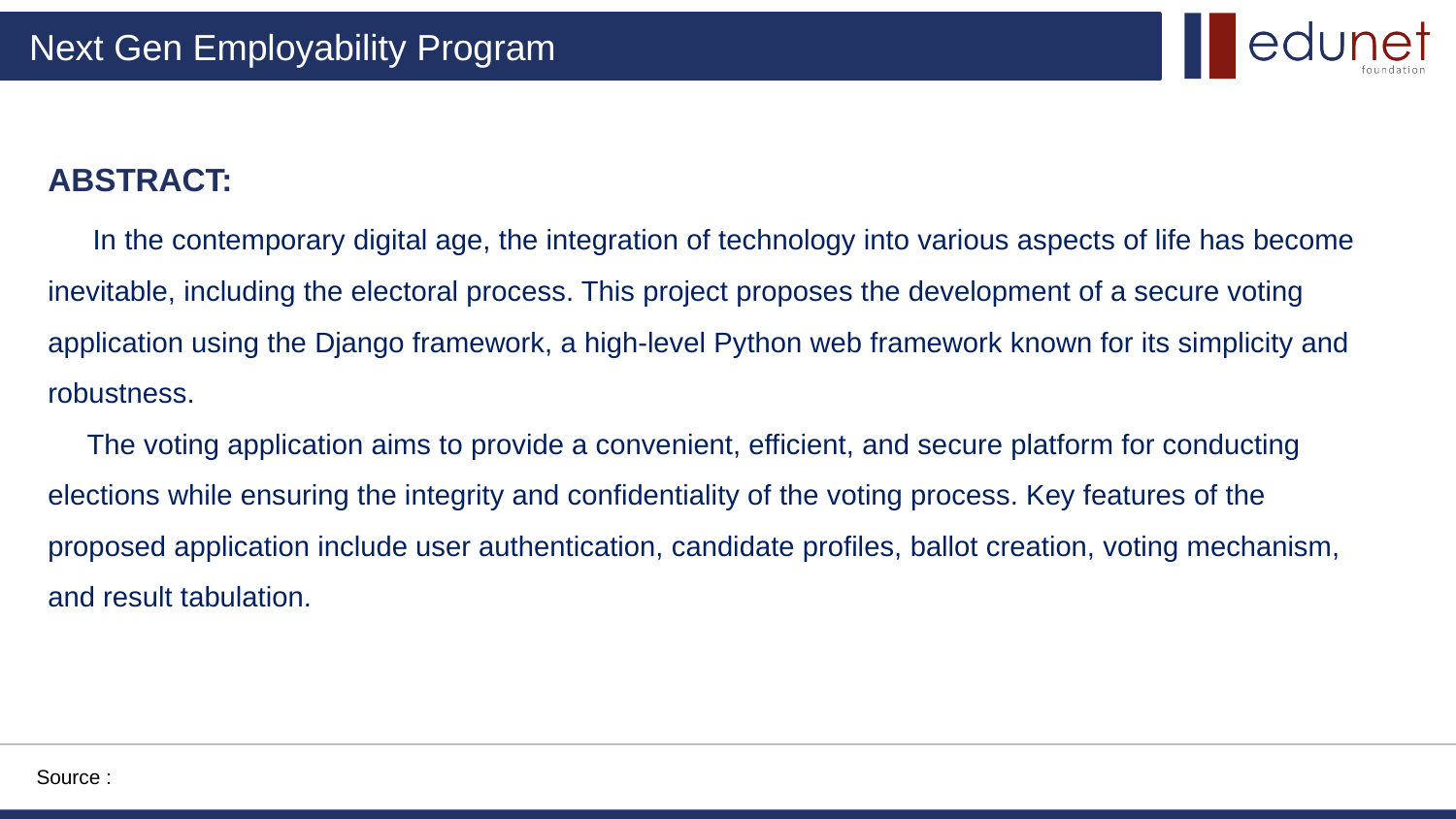

ABSTRACT:
     In the contemporary digital age, the integration of technology into various aspects of life has become inevitable, including the electoral process. This project proposes the development of a secure voting application using the Django framework, a high-level Python web framework known for its simplicity and robustness.
     The voting application aims to provide a convenient, efficient, and secure platform for conducting elections while ensuring the integrity and confidentiality of the voting process. Key features of the proposed application include user authentication, candidate profiles, ballot creation, voting mechanism, and result tabulation.
Source :